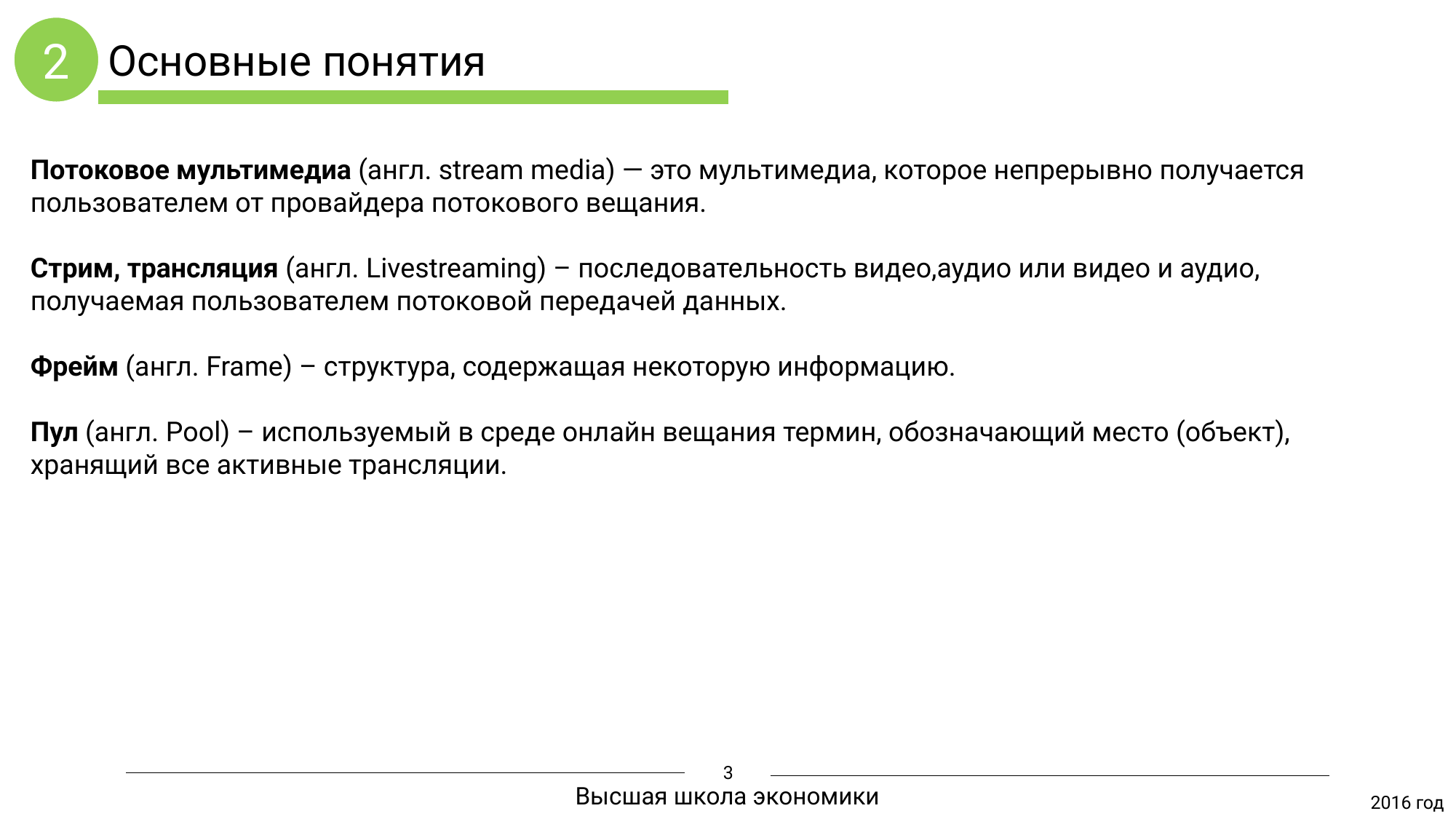

2
Основные понятия

Потоковое мультимедиа (англ. stream media) — это мультимедиа, которое непрерывно получается пользователем от провайдера потокового вещания.

Стрим, трансляция (англ. Livestreaming) – последовательность видео,аудио или видео и аудио, получаемая пользователем потоковой передачей данных.

Фрейм (англ. Frame) – структура, содержащая некоторую информацию.

Пул (англ. Pool) – используемый в среде онлайн вещания термин, обозначающий место (объект), хранящий все активные трансляции.
3
Высшая школа экономики
2016 год